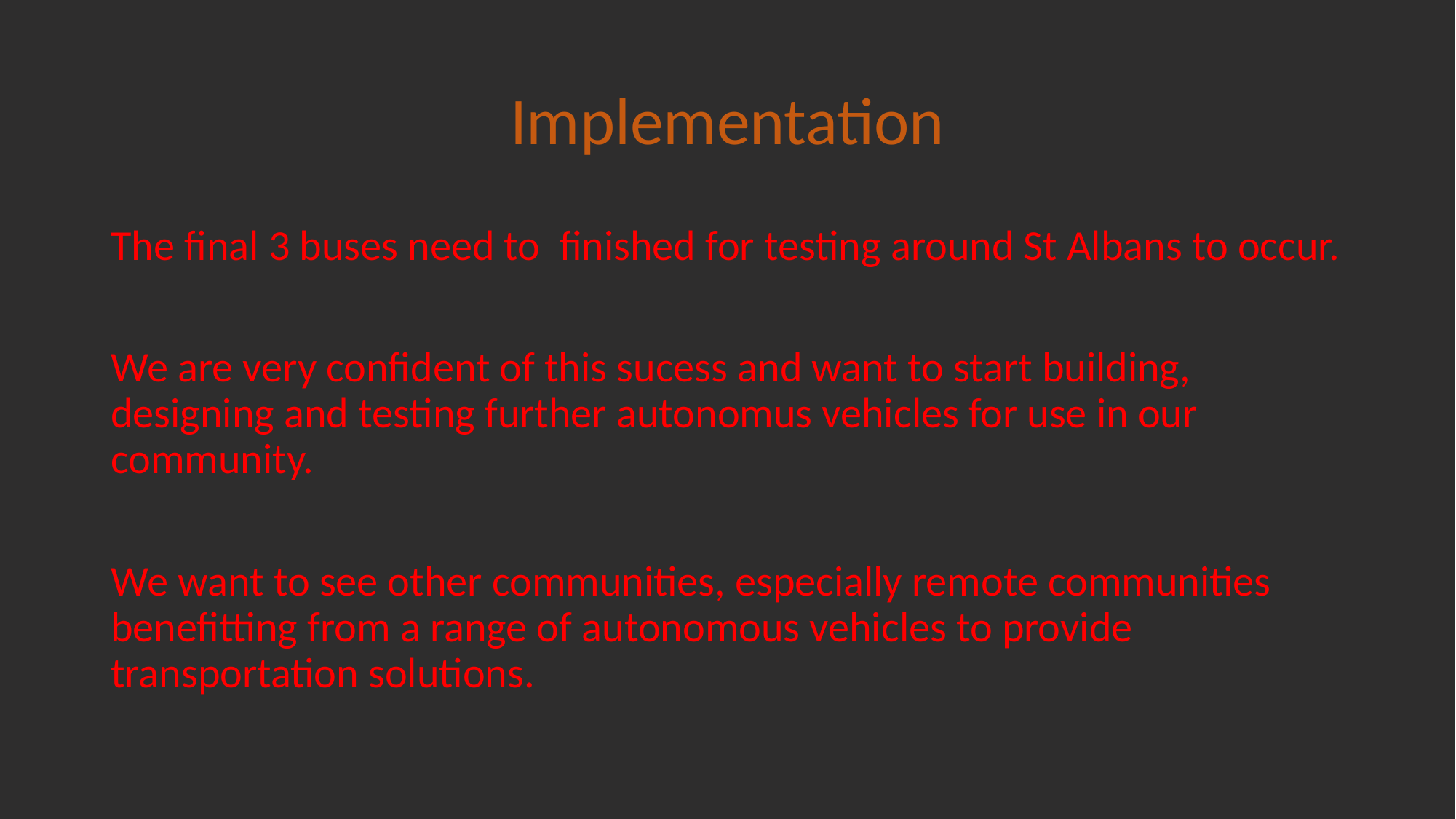

# Implementation
The final 3 buses need to  finished for testing around St Albans to occur.

We are very confident of this sucess and want to start building, designing and testing further autonomus vehicles for use in our community.

We want to see other communities, especially remote communities benefitting from a range of autonomous vehicles to provide transportation solutions.